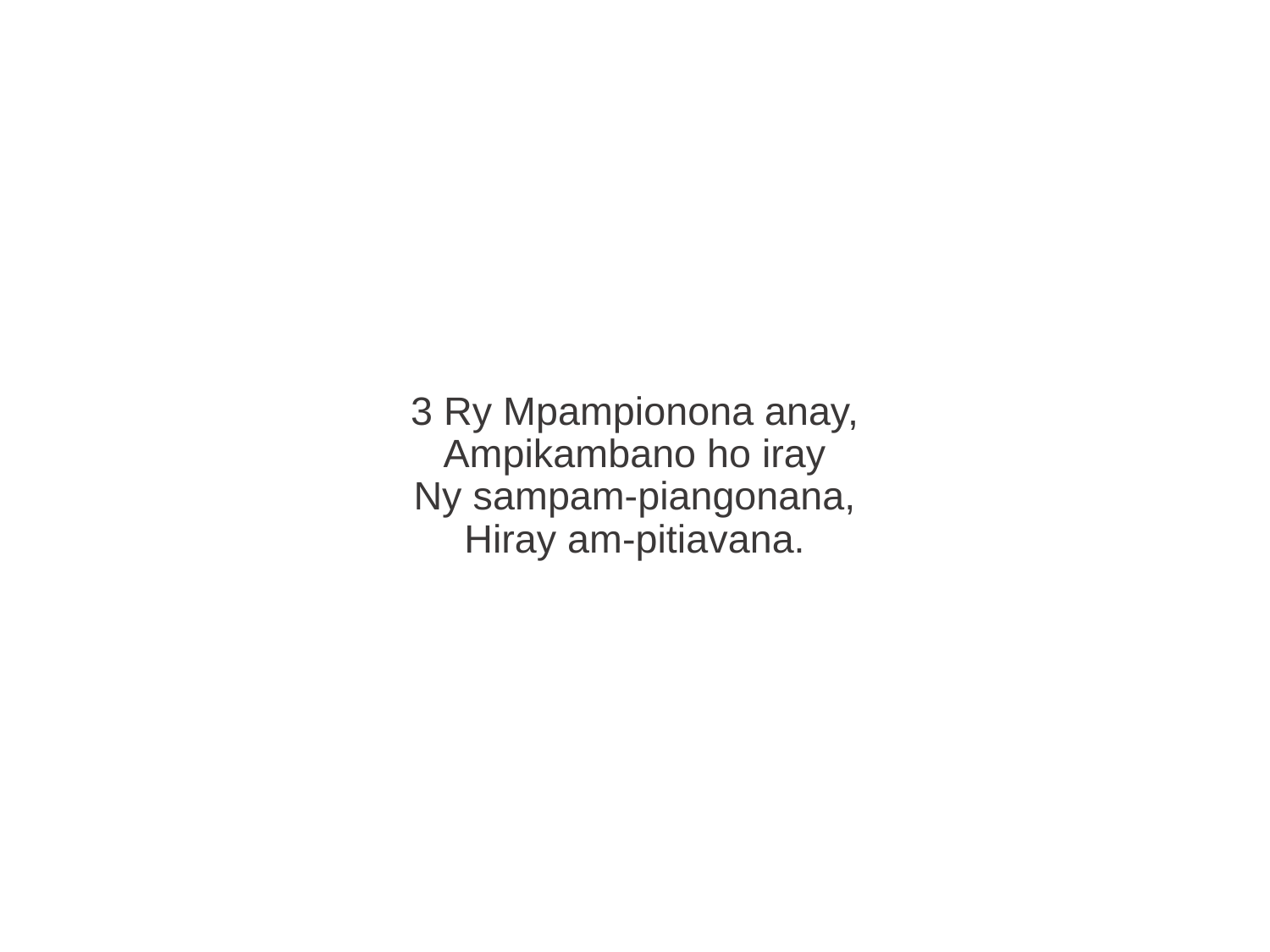

3 Ry Mpampionona anay,
Ampikambano ho iray
Ny sampam-piangonana,
Hiray am-pitiavana.